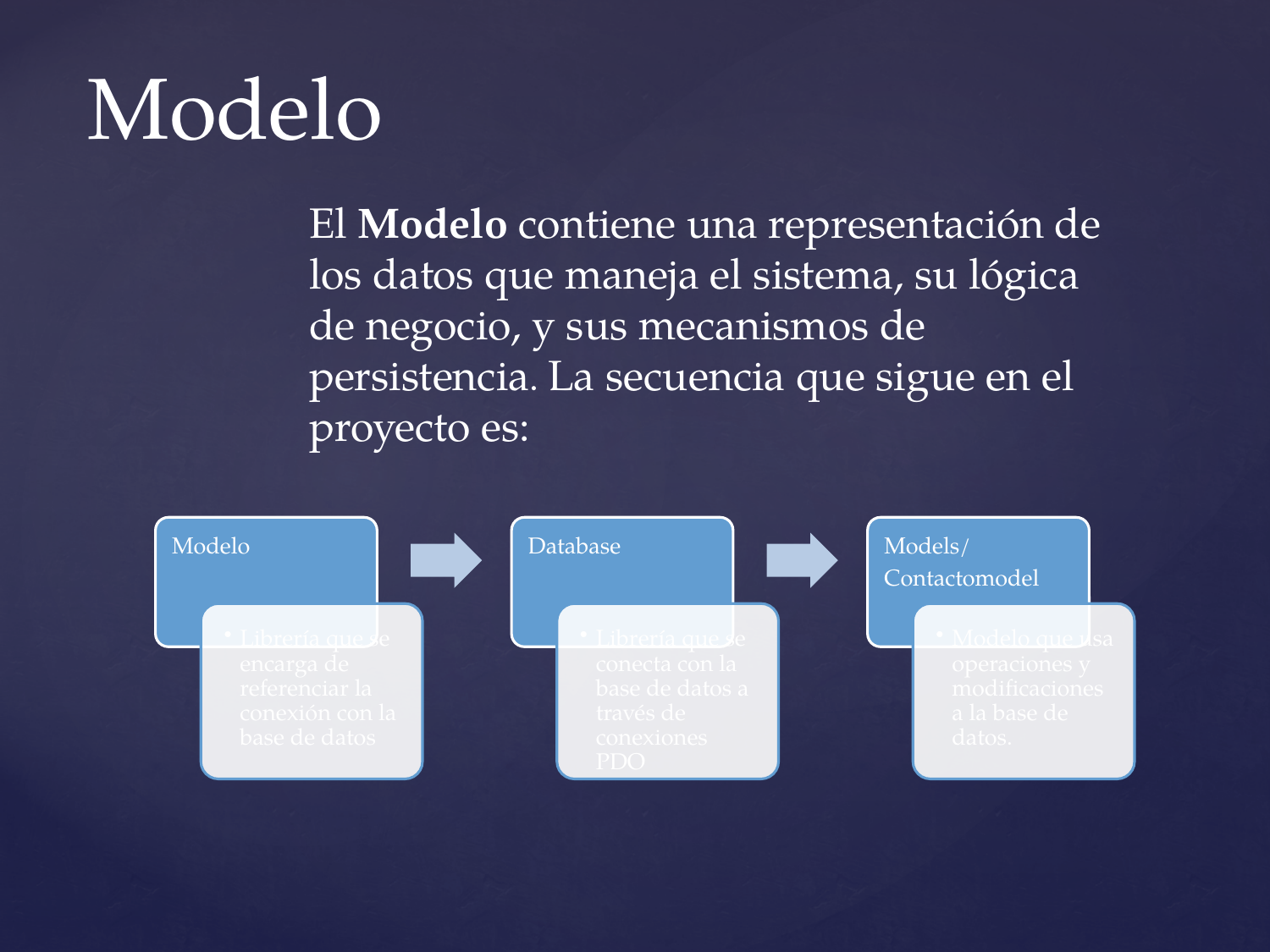

# Modelo
El Modelo contiene una representación de los datos que maneja el sistema, su lógica de negocio, y sus mecanismos de persistencia. La secuencia que sigue en el proyecto es:

Modelo
Librería que se encarga de referenciar la conexión con la base de datos

Database
Librería que se conecta con la base de datos a través de conexiones PDO

Models/
Contactomodel
Modelo que usa operaciones y modificaciones a la base de datos.